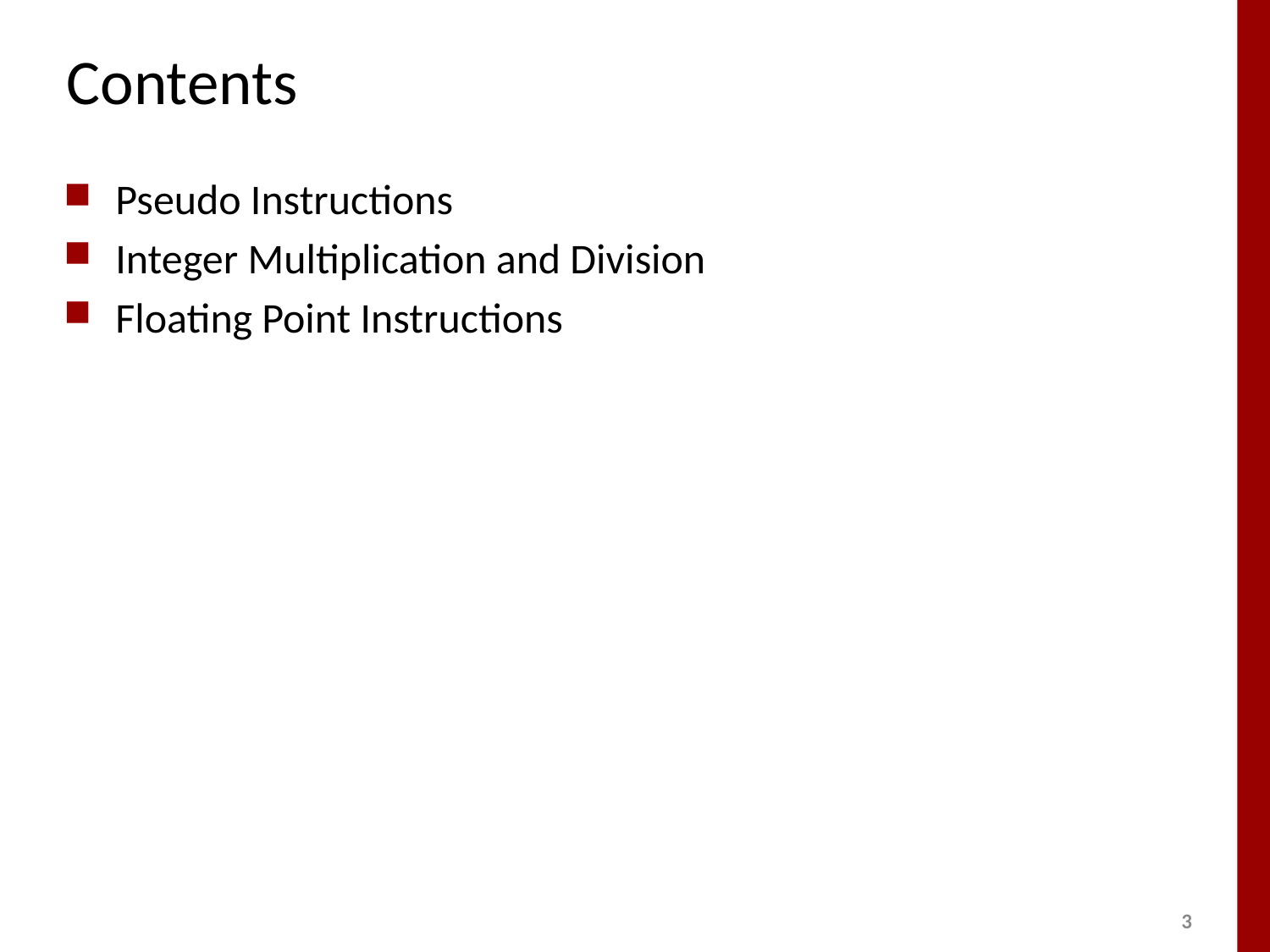

# Contents
Pseudo Instructions
Integer Multiplication and Division
Floating Point Instructions